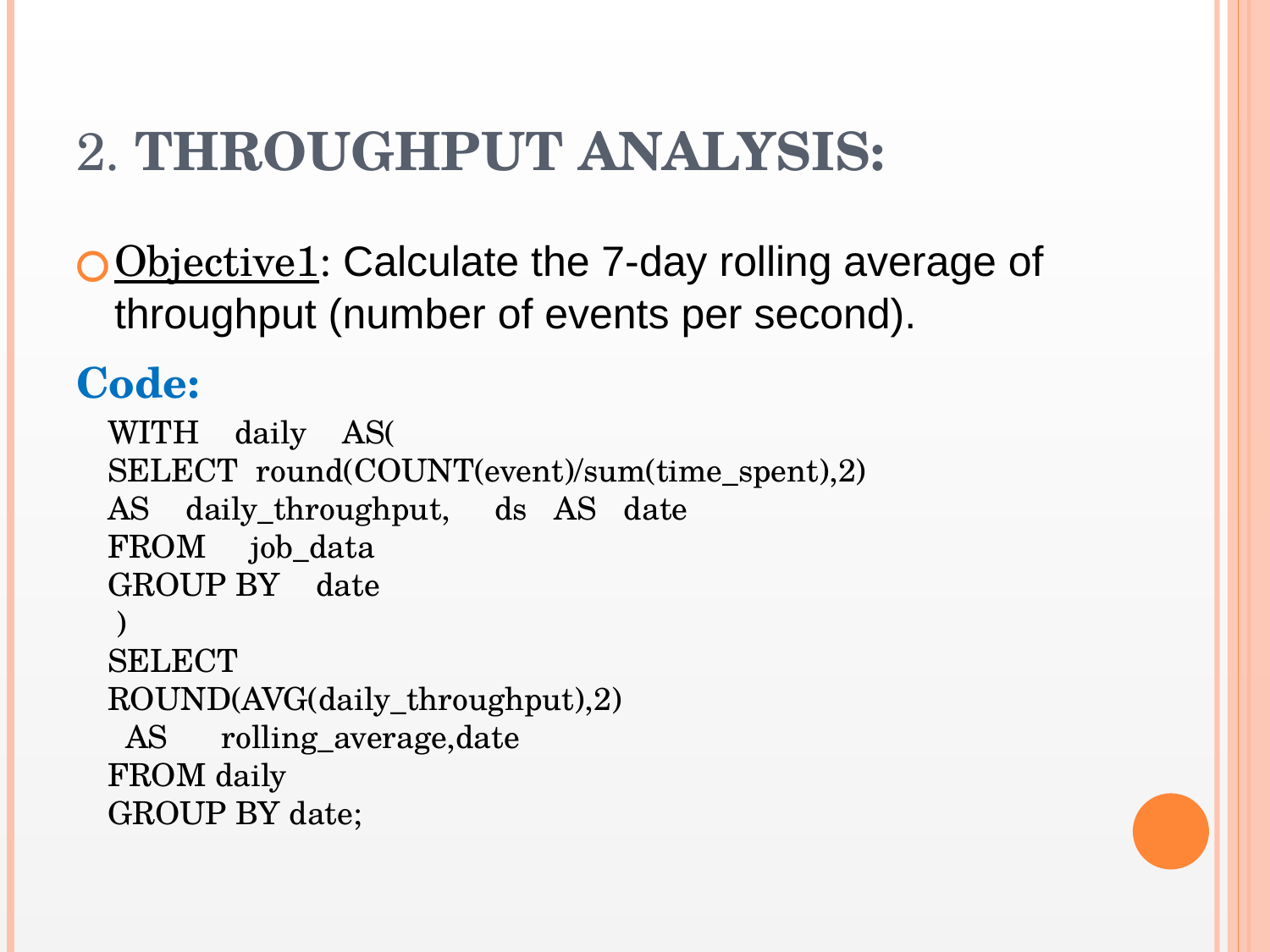

# 2. Throughput Analysis:
Objective1: Calculate the 7-day rolling average of throughput (number of events per second).
Code:

WITH    daily    AS(
SELECT  round(COUNT(event)/sum(time_spent),2)            AS    daily_throughput,     ds   AS   date
FROM     job_data
GROUP BY    date
 )
SELECT
ROUND(AVG(daily_throughput),2)
  AS      rolling_average,date
FROM daily
GROUP BY date;